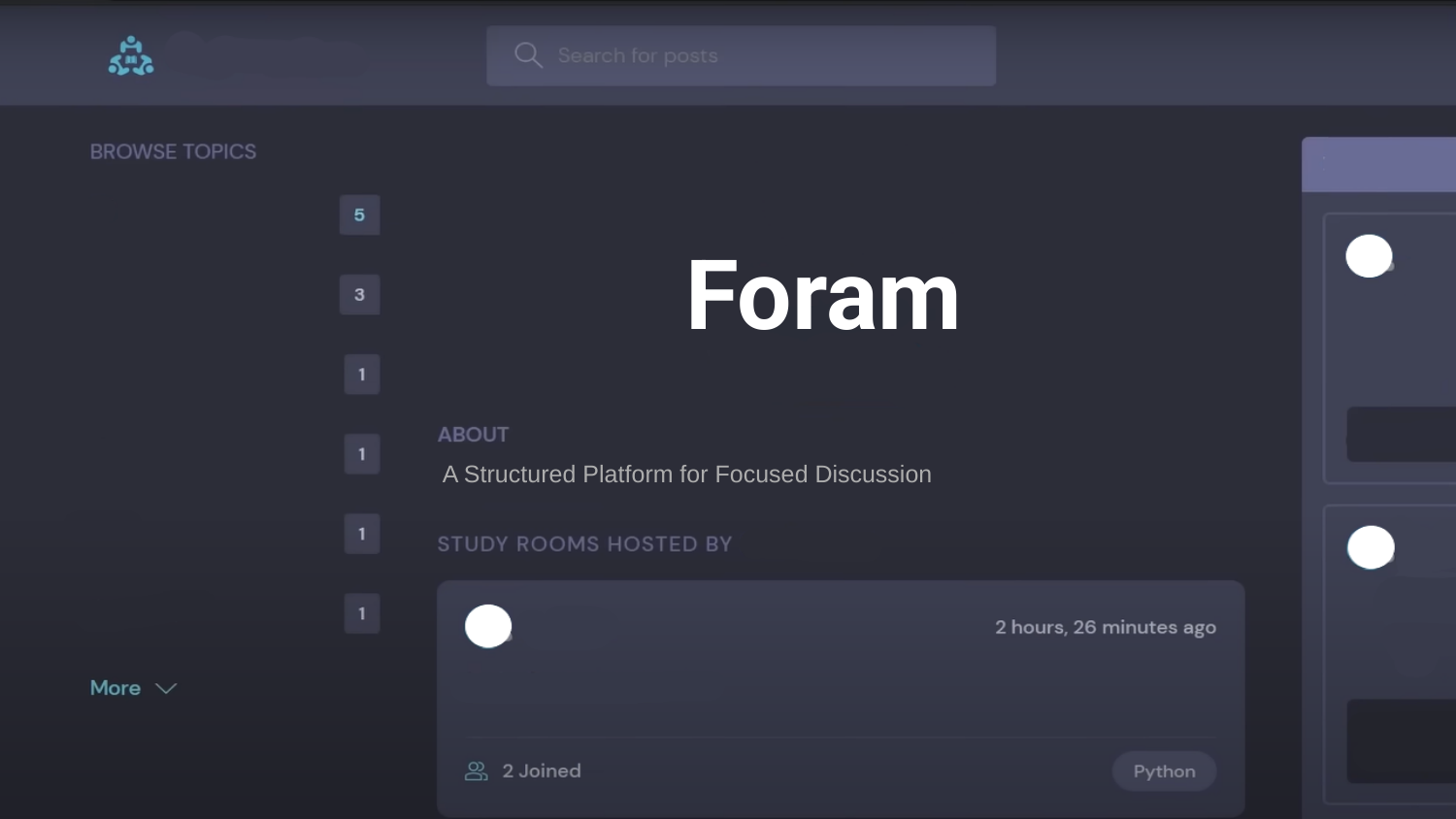

Foram
A Structured Platform for Focused Discussion